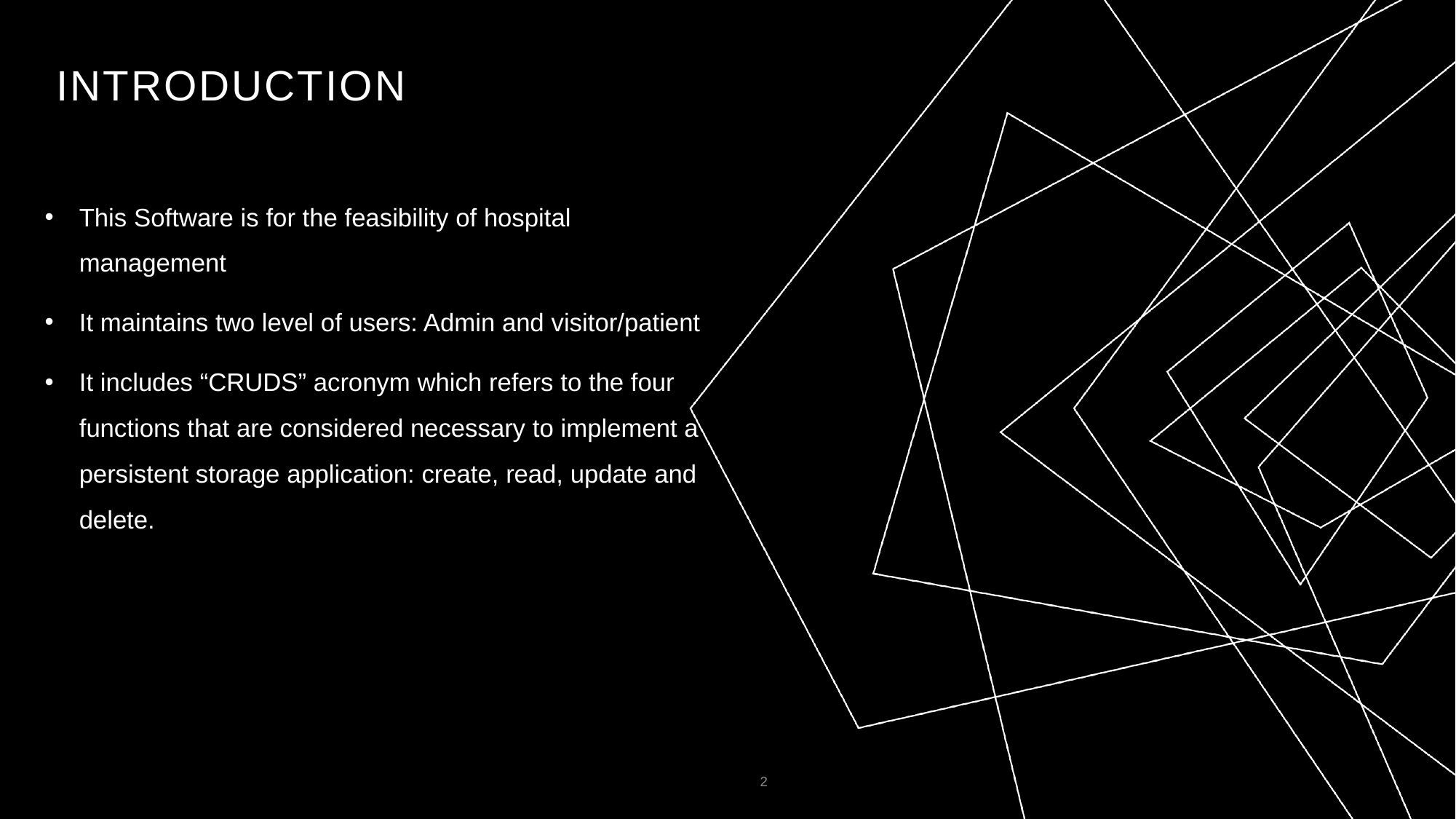

# Introduction
This Software is for the feasibility of hospital management
It maintains two level of users: Admin and visitor/patient
It includes “CRUDS” acronym which refers to the four functions that are considered necessary to implement a persistent storage application: create, read, update and delete.
2